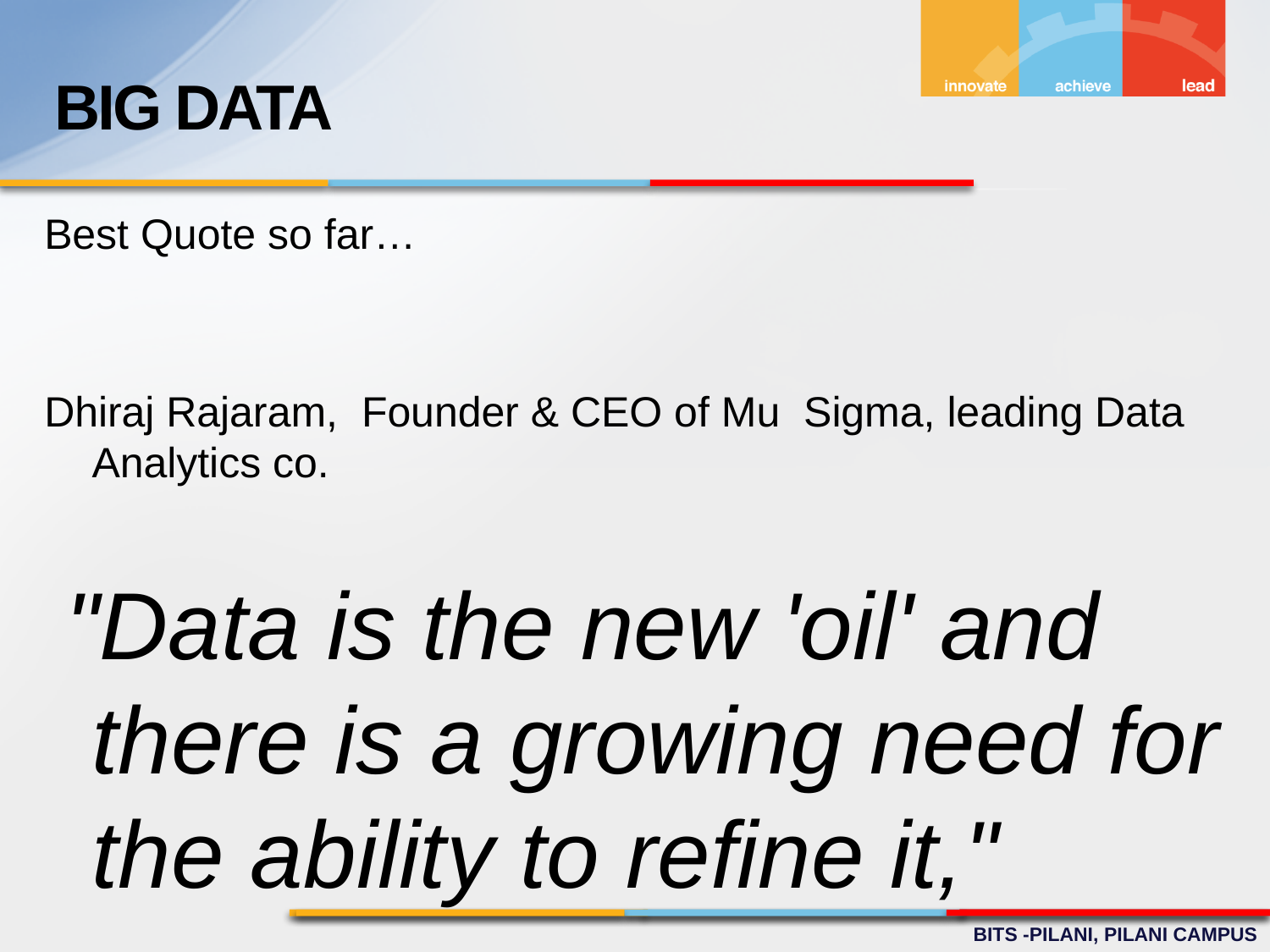

BIG DATA

Best Quote so far…

Dhiraj Rajaram,  Founder & CEO of Mu  Sigma, leading Data Analytics co.

 "Data is the new 'oil' and there is a growing need for the ability to refine it,"